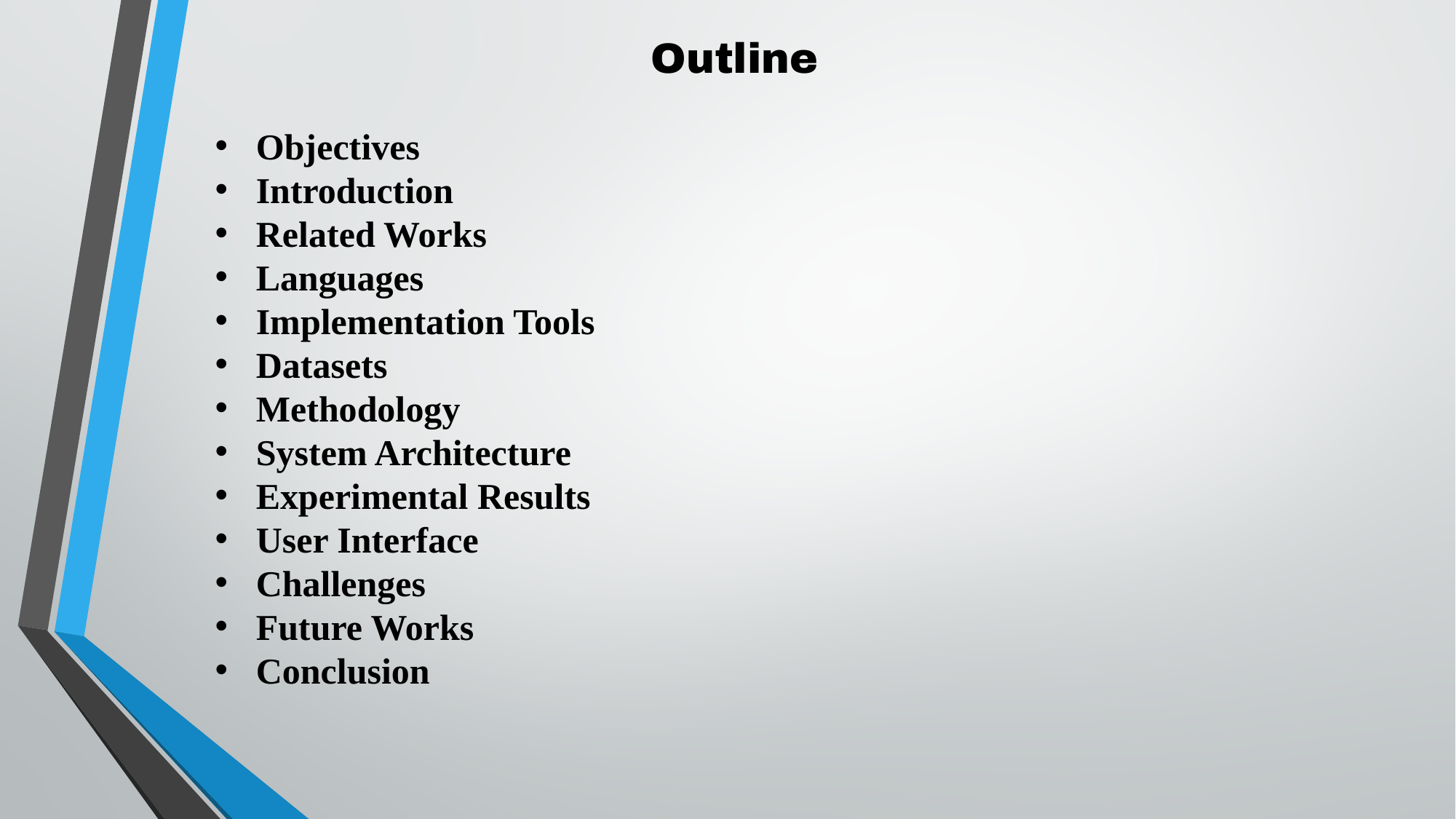

# Outline
Objectives
Introduction
Related Works
Languages
Implementation Tools
Datasets
Methodology
System Architecture
Experimental Results
User Interface
Challenges
Future Works
Conclusion